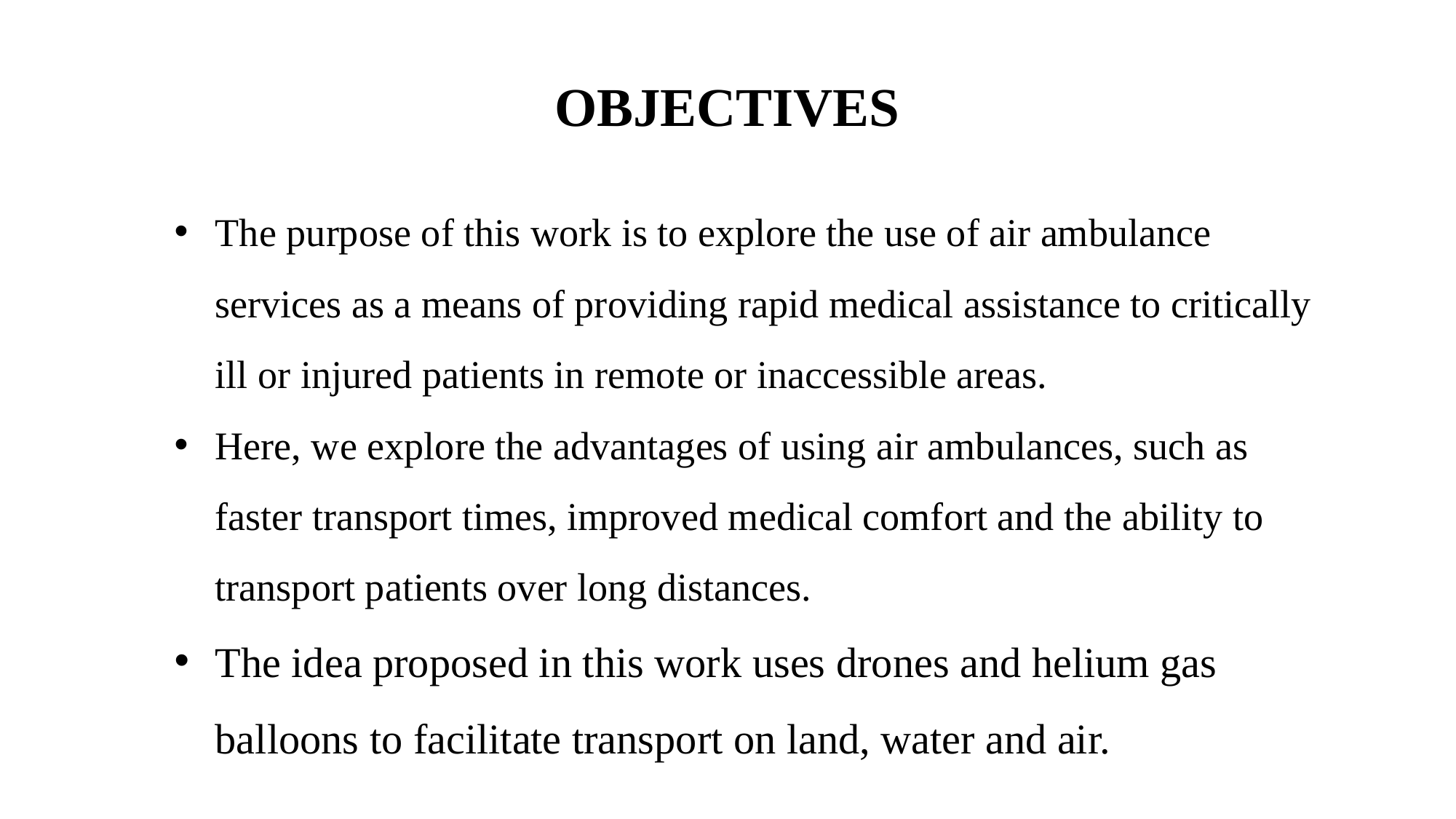

# OBJECTIVES
The purpose of this work is to explore the use of air ambulance services as a means of providing rapid medical assistance to critically ill or injured patients in remote or inaccessible areas.
Here, we explore the advantages of using air ambulances, such as faster transport times, improved medical comfort and the ability to transport patients over long distances.
The idea proposed in this work uses drones and helium gas balloons to facilitate transport on land, water and air.